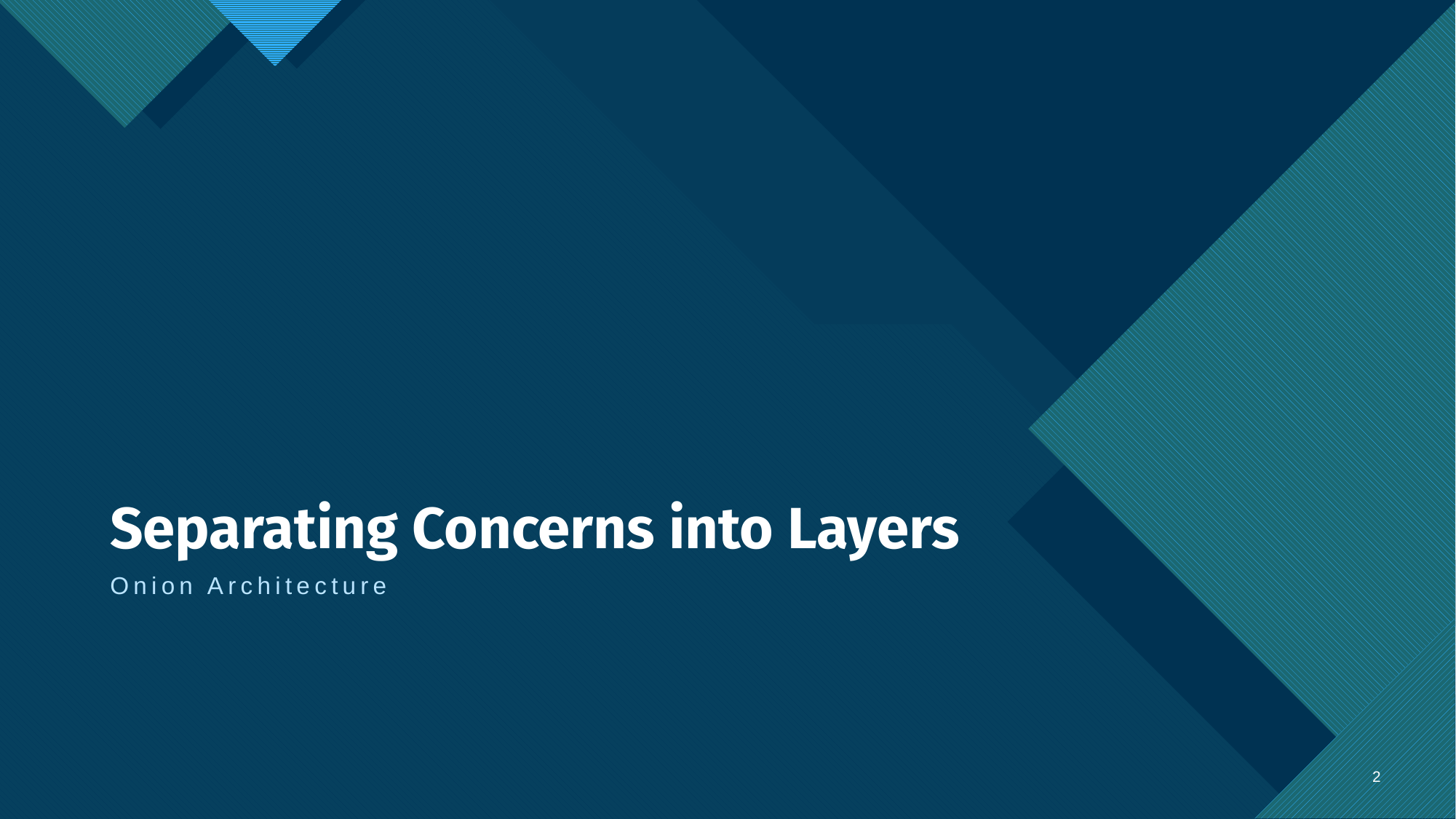

# Separating Concerns into Layers
Onion Architecture
2